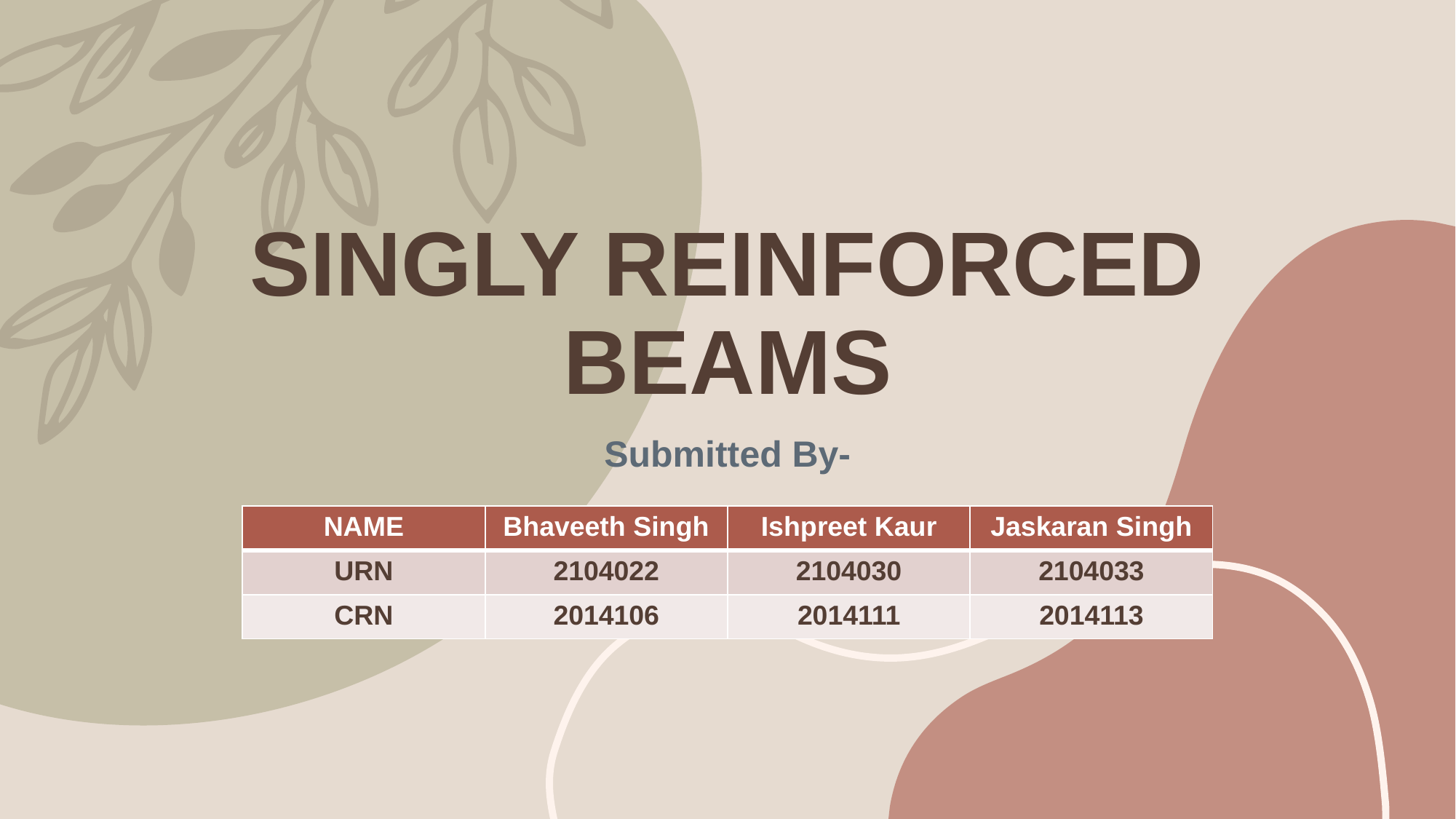

# SINGLY REINFORCED BEAMS
Submitted By-

| NAME | Bhaveeth Singh | Ishpreet Kaur | Jaskaran Singh |
| --- | --- | --- | --- |
| URN | 2104022 | 2104030 | 2104033 |
| CRN | 2014106 | 2014111 | 2014113 |